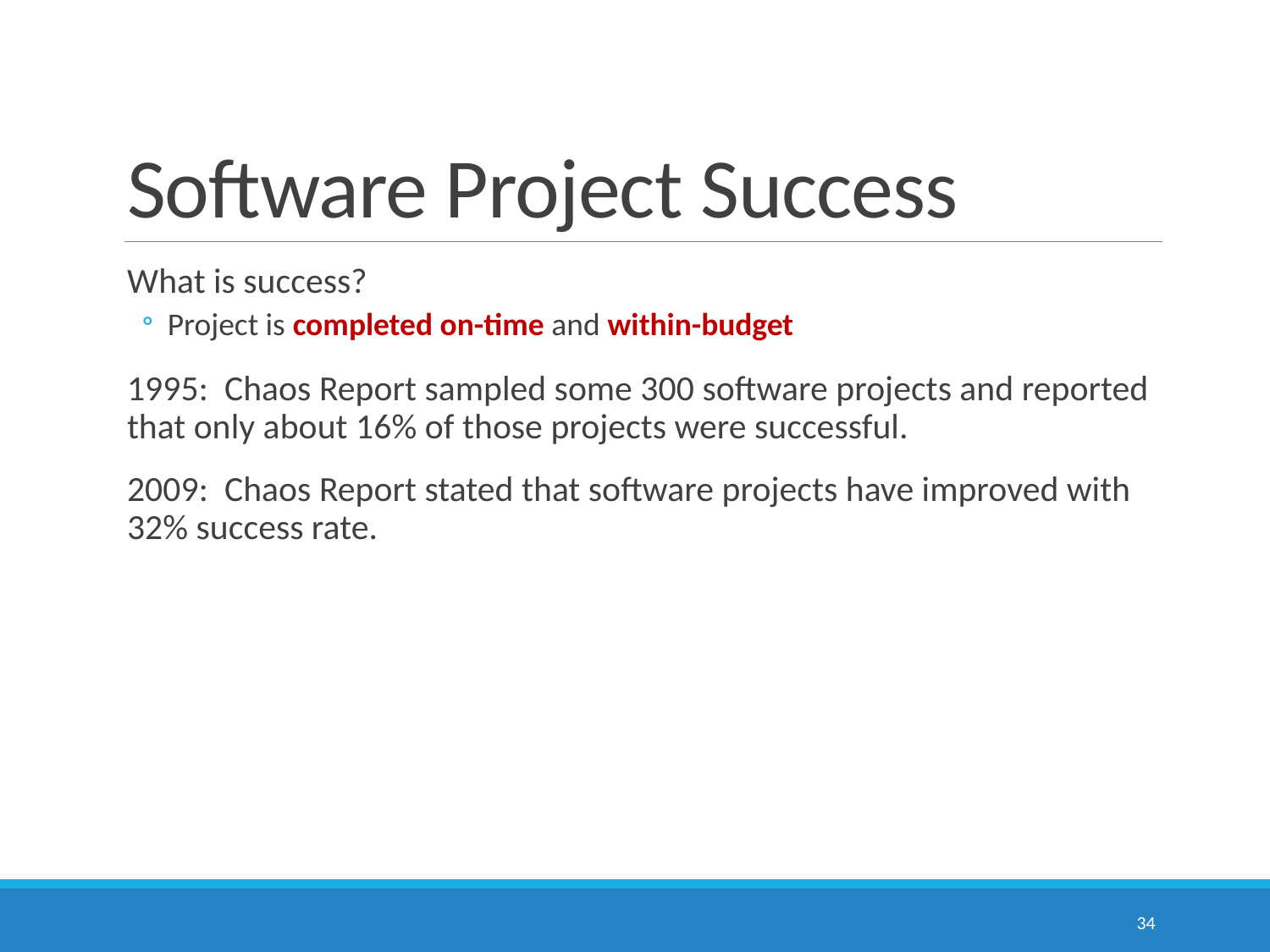

# Software Project Success
What is success?
Project is completed on-time and within-budget
1995:  Chaos Report sampled some 300 software projects and reported that only about 16% of those projects were successful.
2009:  Chaos Report stated that software projects have improved with 32% success rate.

34